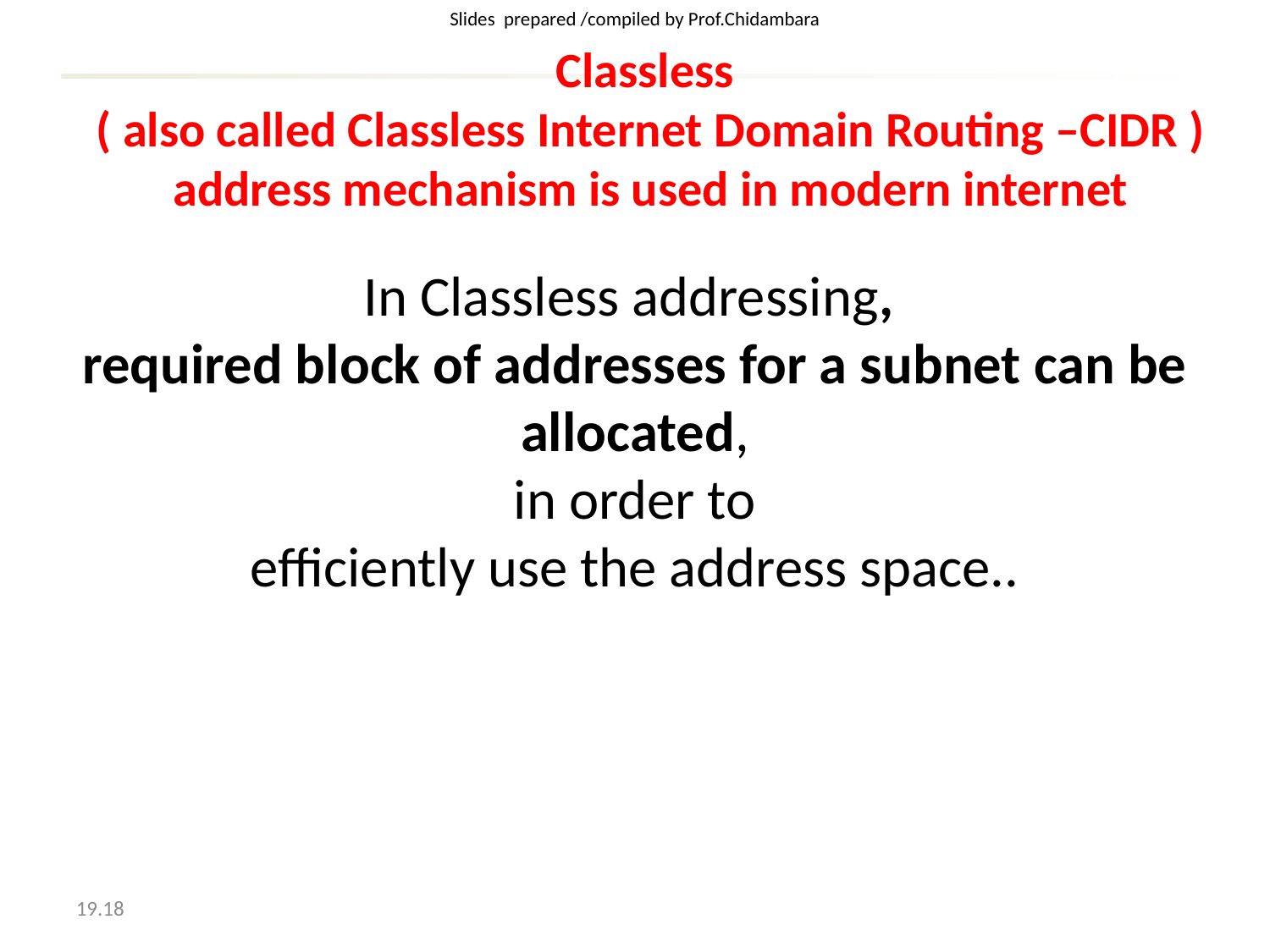

Classless
( also called Classless Internet Domain Routing –CIDR )
 address mechanism is used in modern internet

In Classless addressing,
required block of addresses for a subnet can be allocated,
 in order to
efficiently use the address space..
19.18